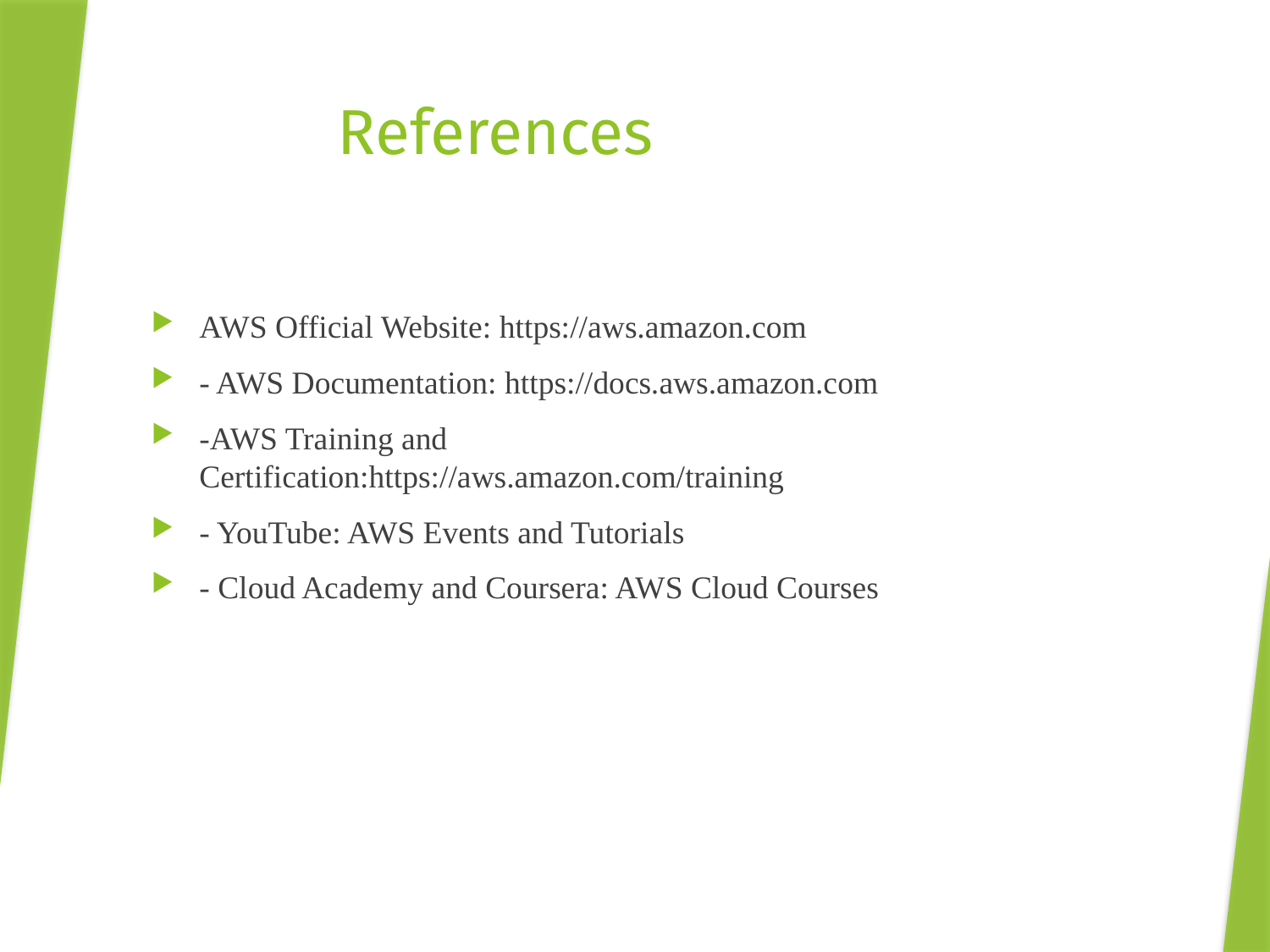

# References
AWS Official Website: https://aws.amazon.com
- AWS Documentation: https://docs.aws.amazon.com
-AWS Training and Certification:https://aws.amazon.com/training
- YouTube: AWS Events and Tutorials
- Cloud Academy and Coursera: AWS Cloud Courses